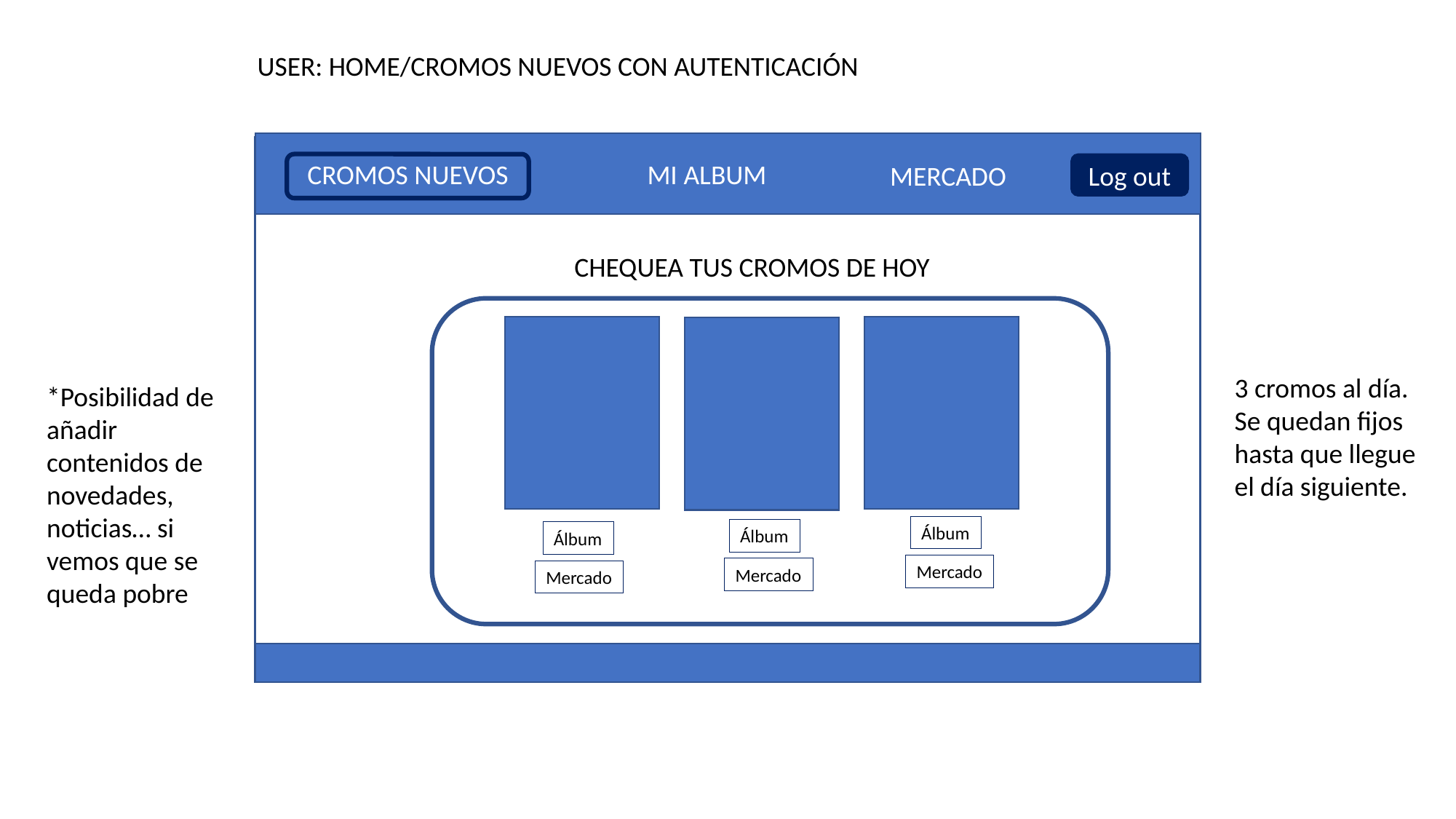

USER: HOME/CROMOS NUEVOS CON AUTENTICACIÓN

CROMOS NUEVOS
MI ALBUM

MERCADO
Log out
CHEQUEA TUS CROMOS DE HOY

3 cromos al día. Se quedan fijos hasta que llegue el día siguiente.
*Posibilidad de añadir contenidos de novedades, noticias… si vemos que se queda pobre
Álbum
Álbum
Álbum
Mercado
Mercado
Mercado